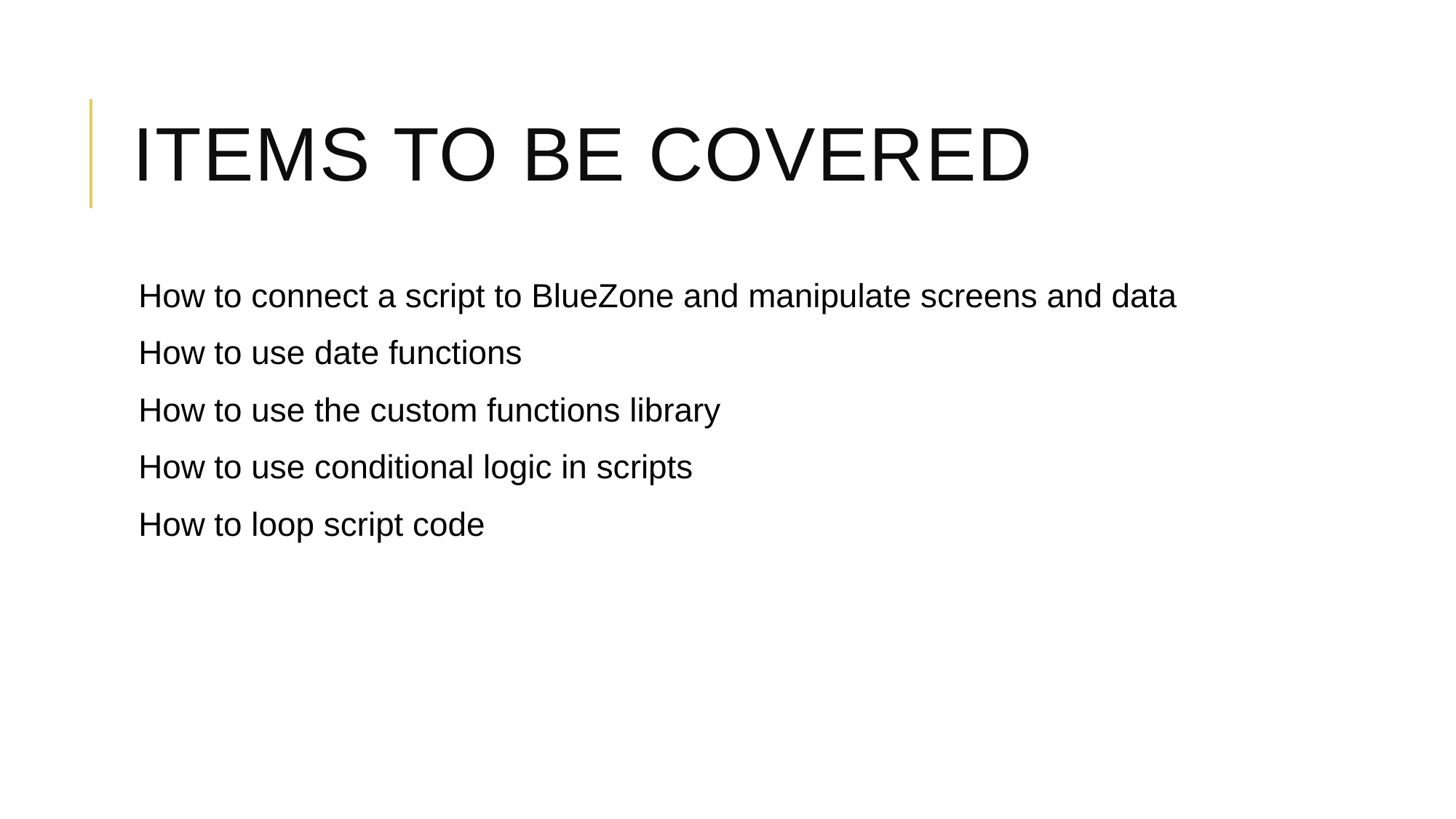

# Items to be covered
How to connect a script to BlueZone and manipulate screens and data
How to use date functions
How to use the custom functions library
How to use conditional logic in scripts
How to loop script code